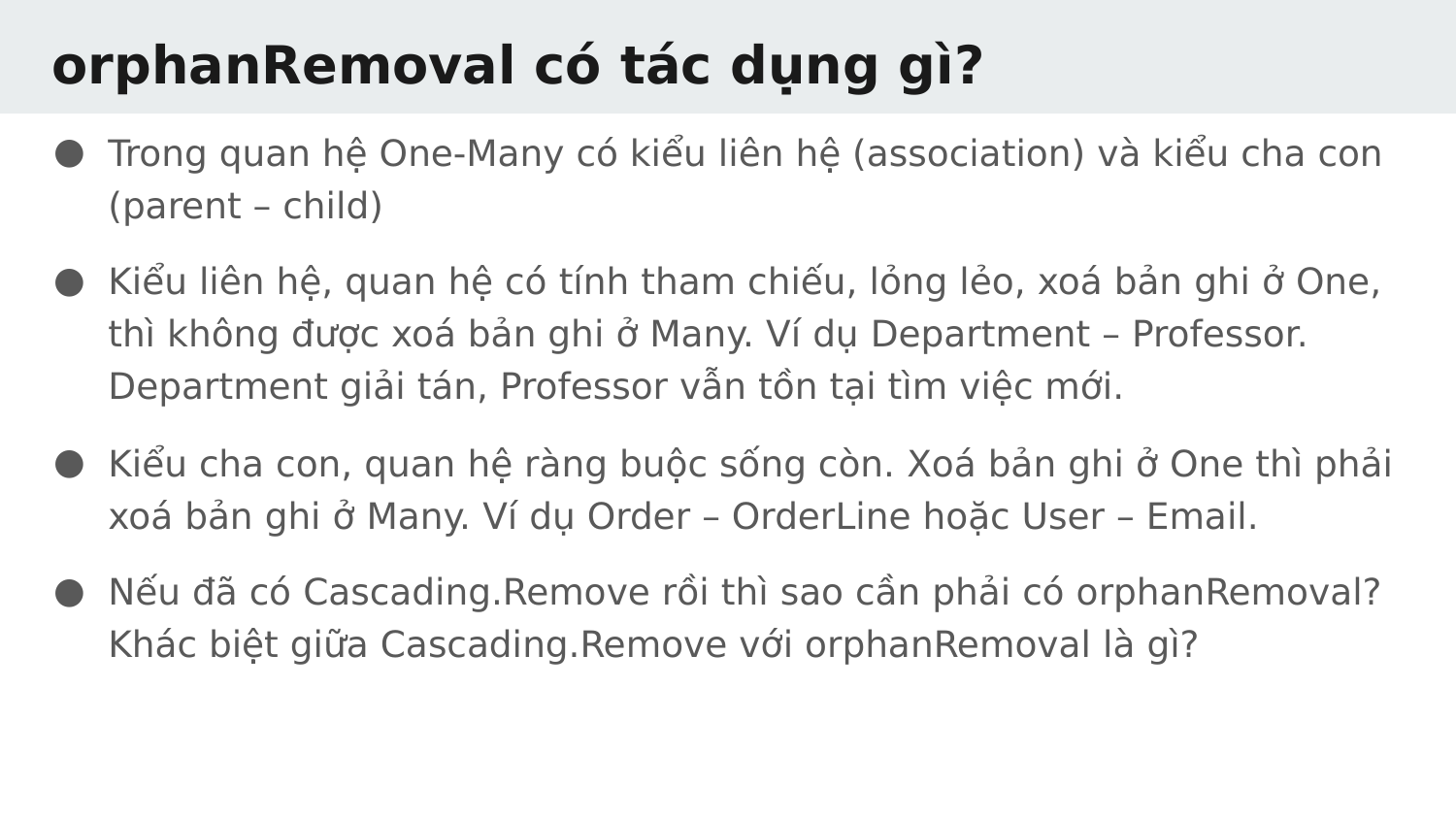

# orphanRemoval có tác dụng gì?
Trong quan hệ One-Many có kiểu liên hệ (association) và kiểu cha con (parent – child)
Kiểu liên hệ, quan hệ có tính tham chiếu, lỏng lẻo, xoá bản ghi ở One, thì không được xoá bản ghi ở Many. Ví dụ Department – Professor. Department giải tán, Professor vẫn tồn tại tìm việc mới.
Kiểu cha con, quan hệ ràng buộc sống còn. Xoá bản ghi ở One thì phải xoá bản ghi ở Many. Ví dụ Order – OrderLine hoặc User – Email.
Nếu đã có Cascading.Remove rồi thì sao cần phải có orphanRemoval?
Khác biệt giữa Cascading.Remove với orphanRemoval là gì?